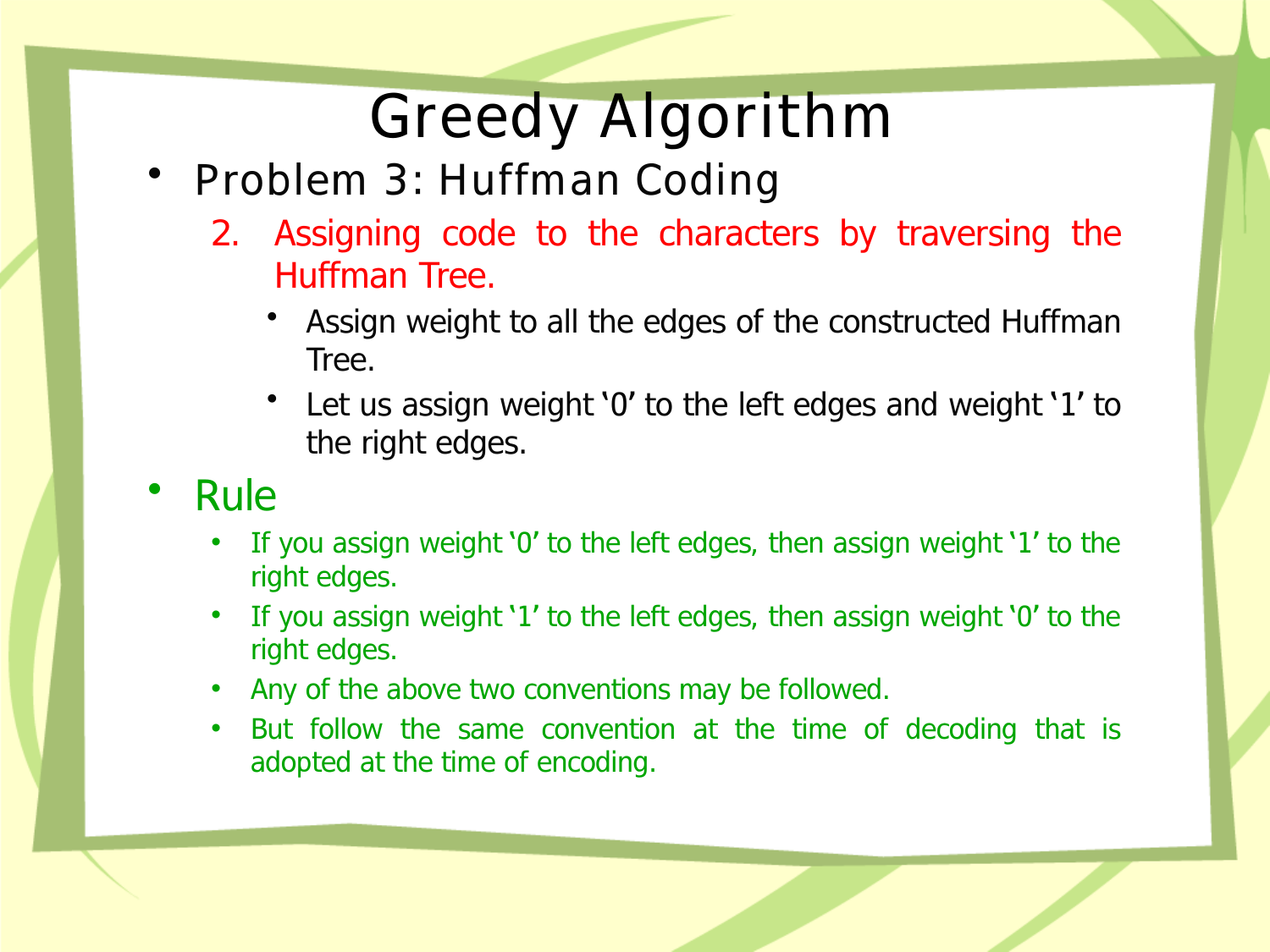

# Greedy Algorithm
Problem 3: Huffman Coding
Assigning code to the characters by traversing the Huffman Tree.
Assign weight to all the edges of the constructed Huffman Tree.
Let us assign weight ‘0’ to the left edges and weight ‘1’ to the right edges.
Rule
If you assign weight ‘0’ to the left edges, then assign weight ‘1’ to the right edges.
If you assign weight ‘1’ to the left edges, then assign weight ‘0’ to the right edges.
Any of the above two conventions may be followed.
But follow the same convention at the time of decoding that is adopted at the time of encoding.